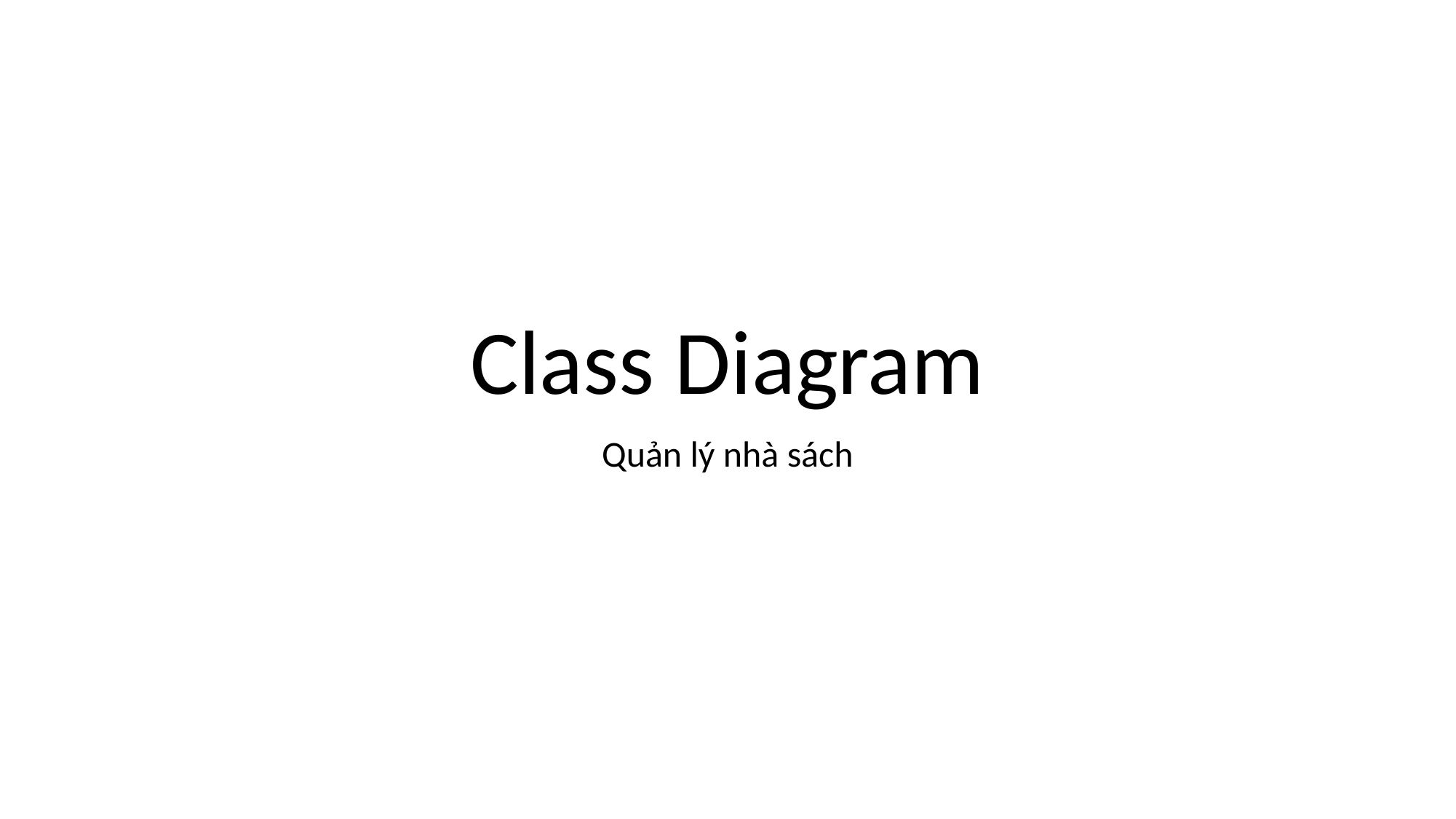

# Class Diagram
Quản lý nhà sách